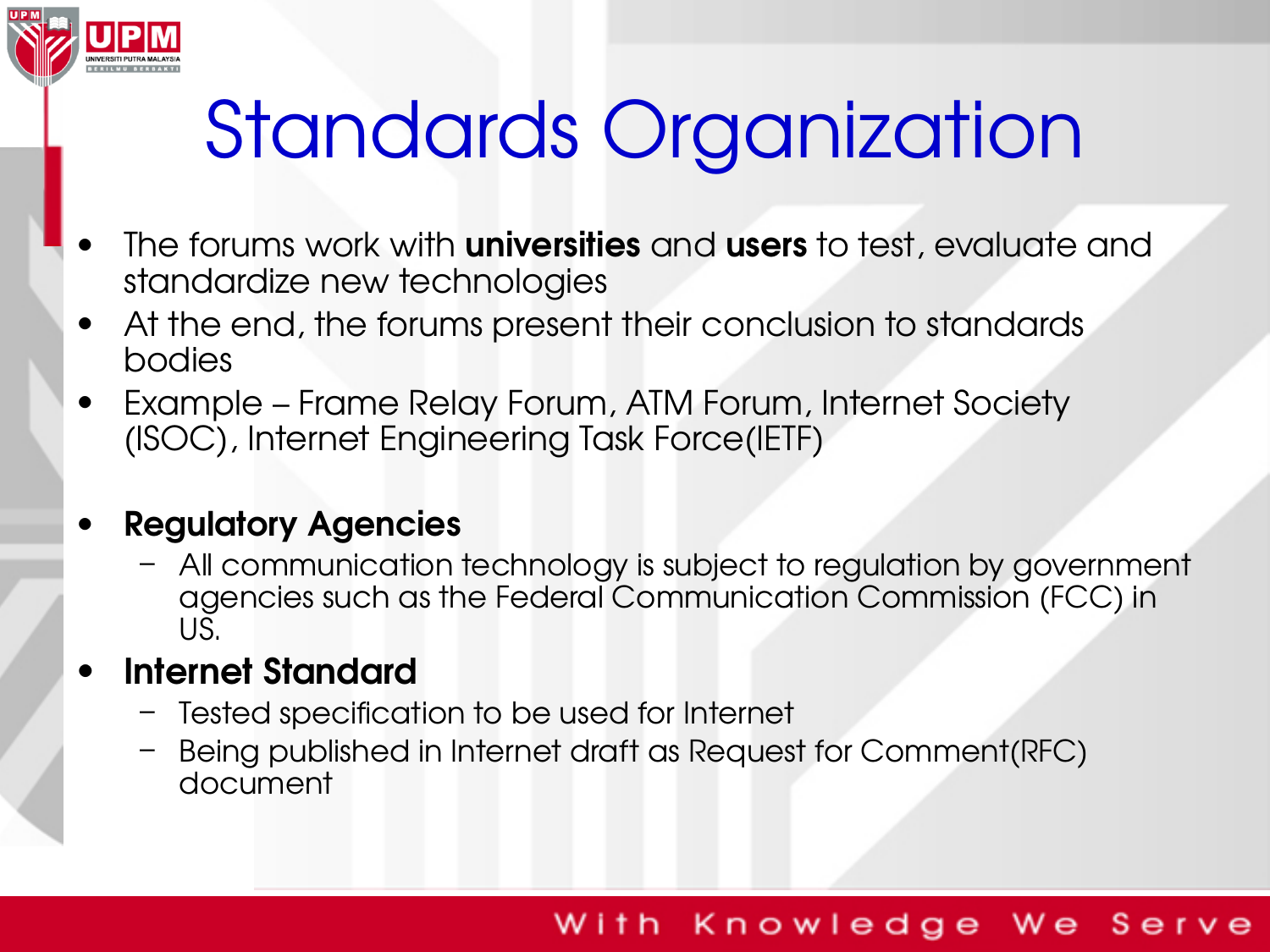

# Standards Organization
The forums work with universities and users to test, evaluate and standardize new technologies
At the end, the forums present their conclusion to standards bodies
Example – Frame Relay Forum, ATM Forum, Internet Society (ISOC), Internet Engineering Task Force(IETF)

Regulatory Agencies
All communication technology is subject to regulation by government agencies such as the Federal Communication Commission (FCC) in US.
Internet Standard
Tested specification to be used for Internet
Being published in Internet draft as Request for Comment(RFC) document